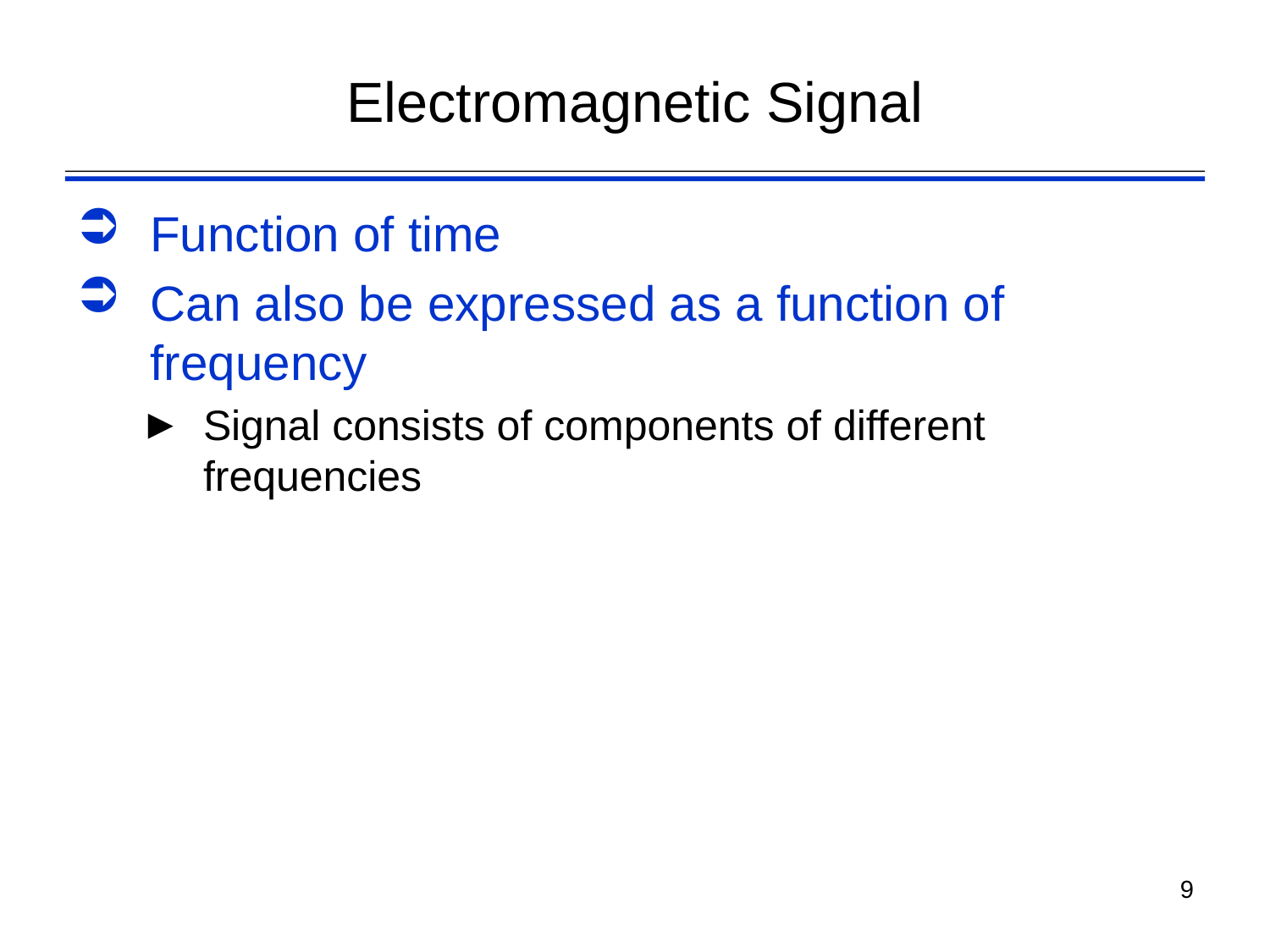

# Electromagnetic Signal
Function of time
Can also be expressed as a function of frequency
Signal consists of components of different frequencies
9